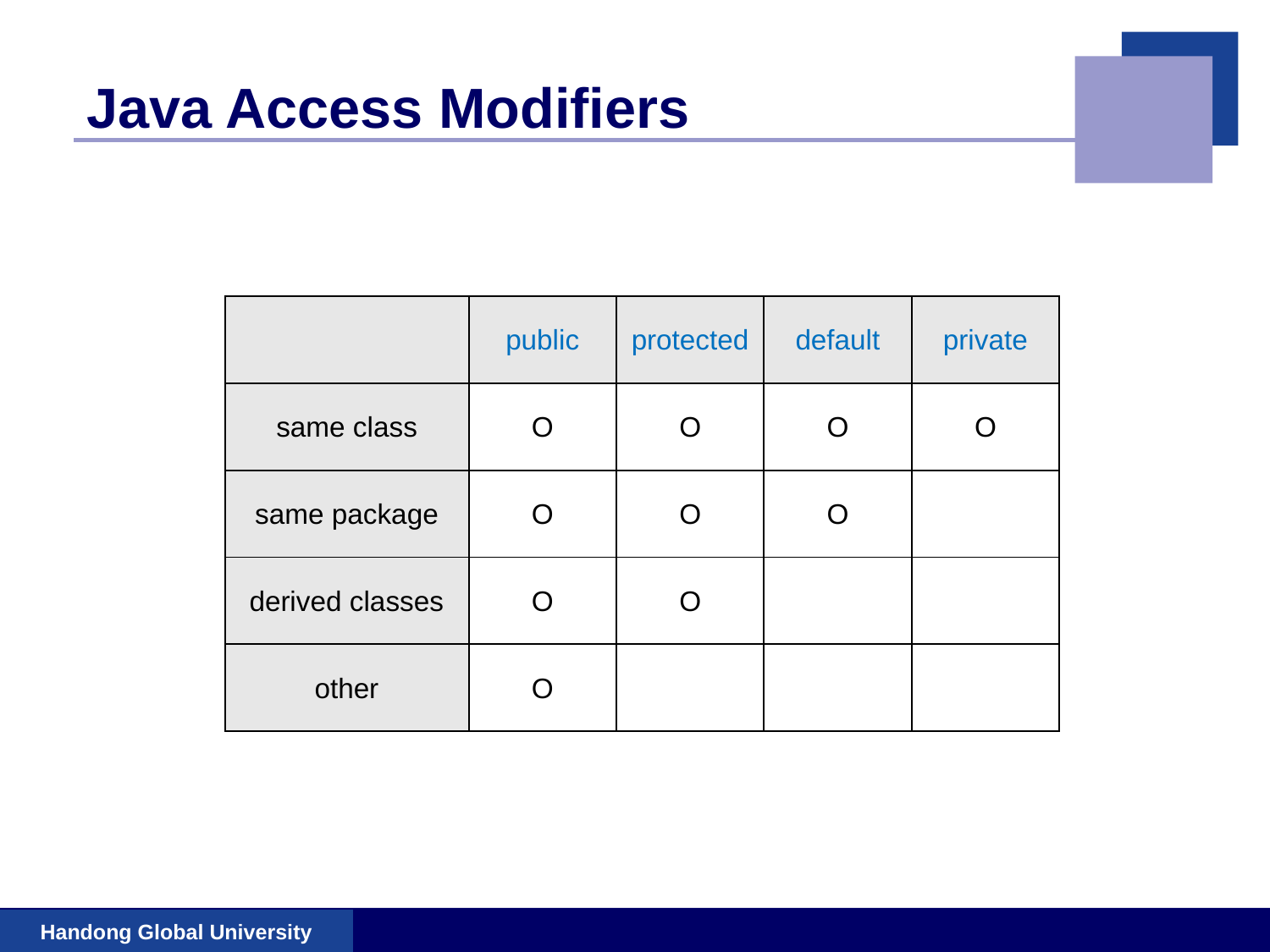

# Java Access Modifiers
|  | public | protected | default | private |
| --- | --- | --- | --- | --- |
| same class | O | O | O | O |
| same package | O | O | O |  |
| derived classes | O | O |  |  |
| other | O |  |  |  |